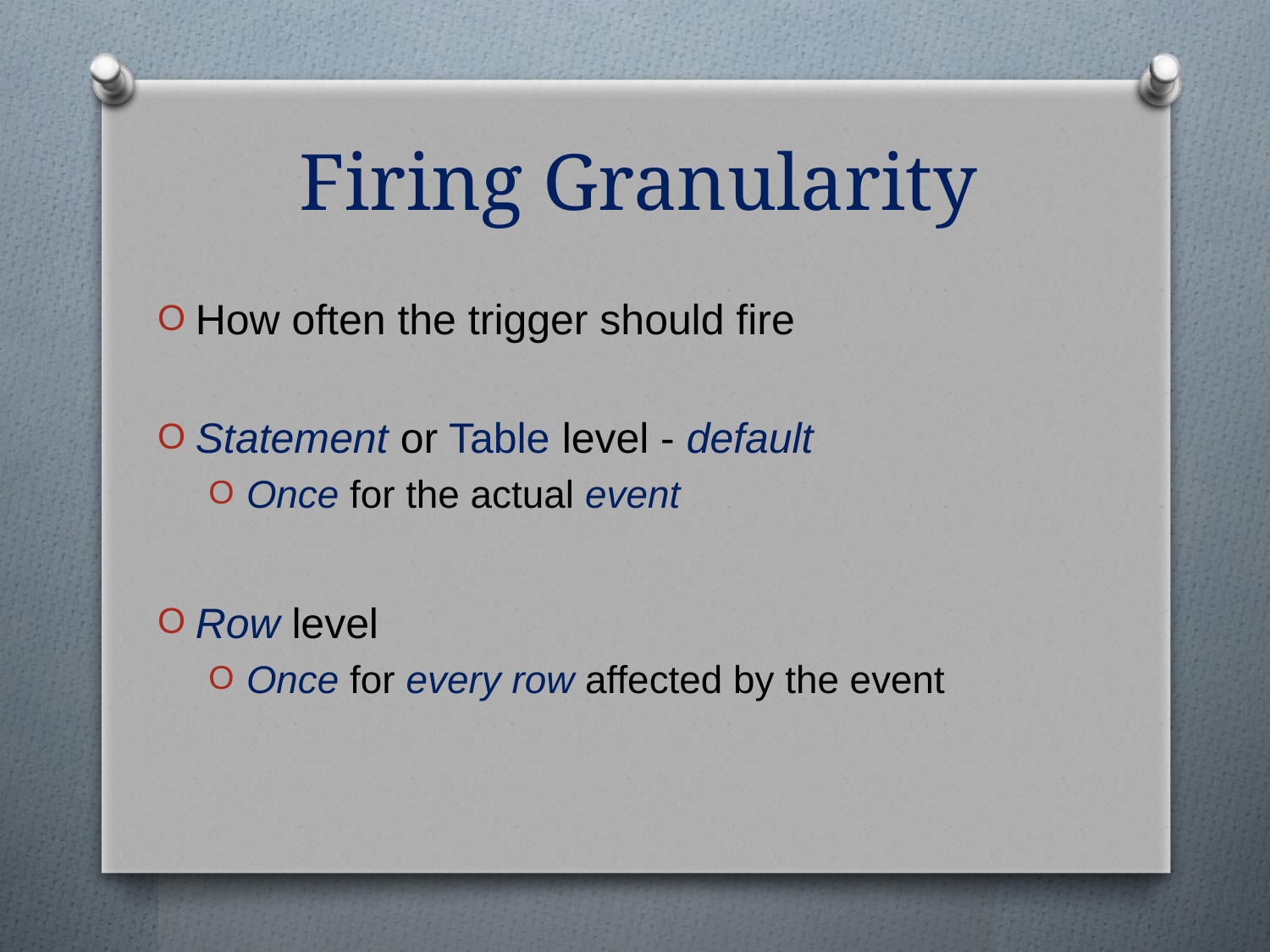

# Firing Granularity
How often the trigger should fire

Statement or Table level - default
Once for the actual event

Row level
Once for every row affected by the event